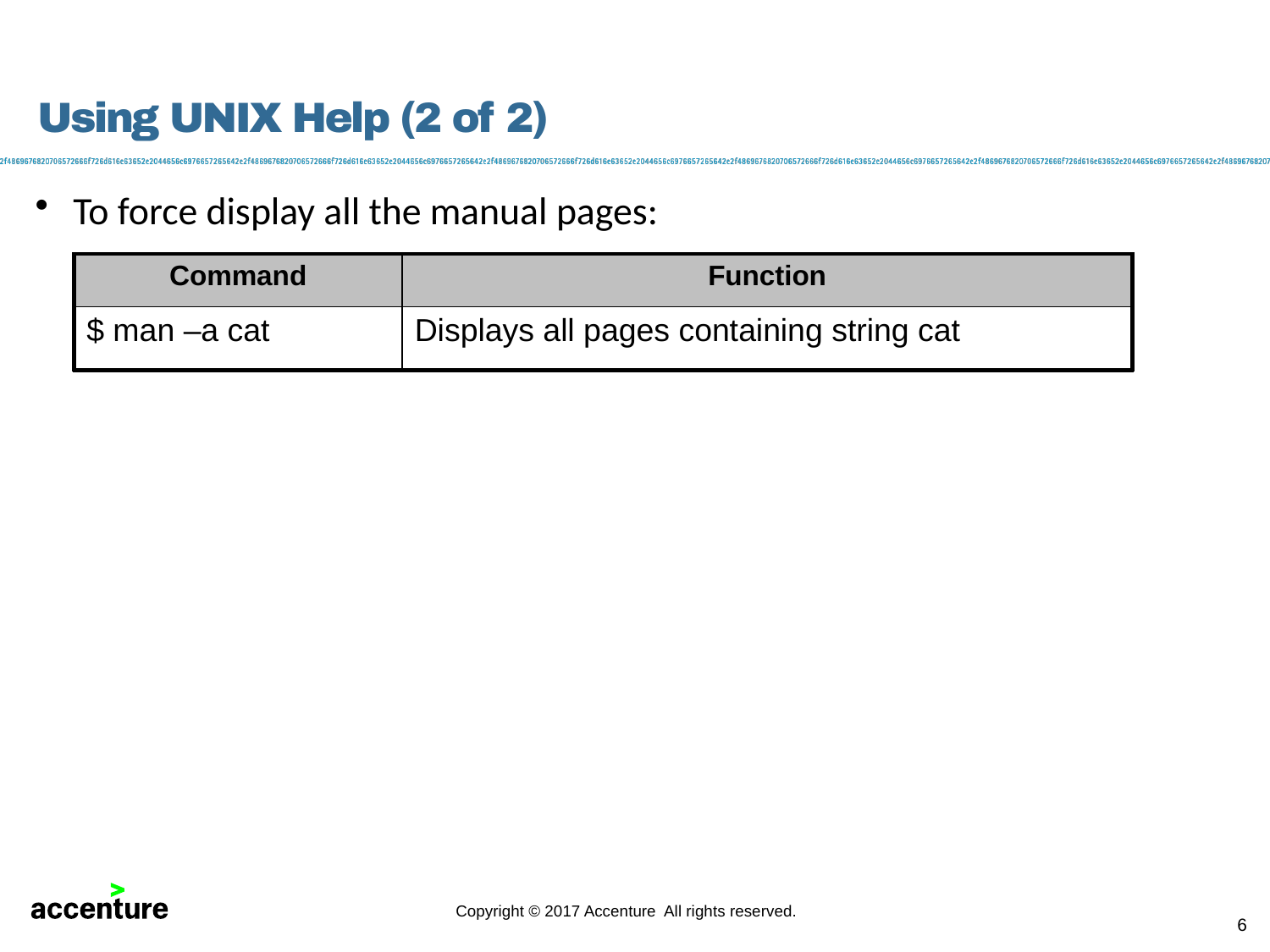

# Using UNIX Help (2 of 2)
To force display all the manual pages:

| Command | Function |
| --- | --- |
| $ man –a cat | Displays all pages containing string cat |

6